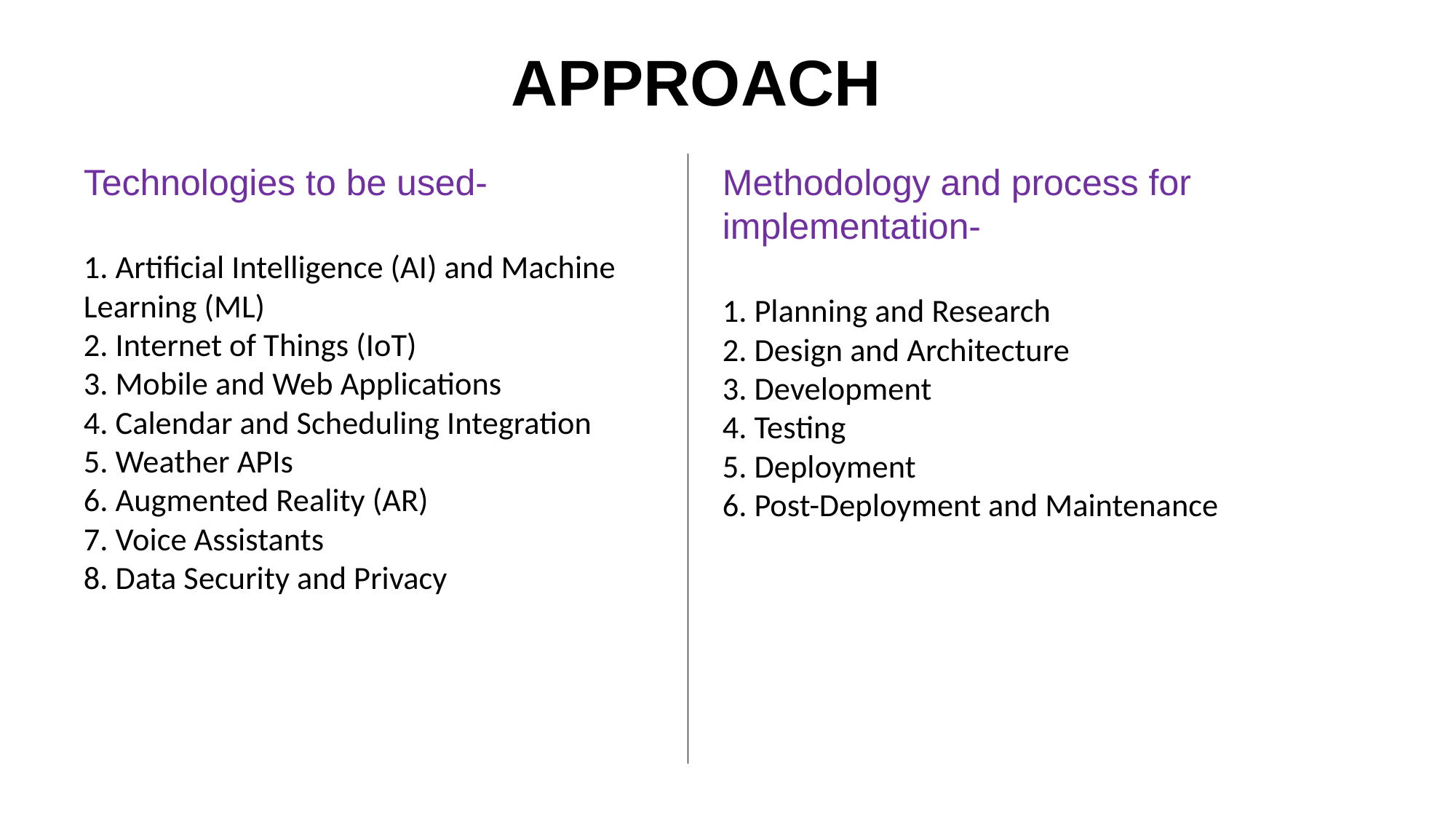

APPROACH
Technologies to be used-

1. Artificial Intelligence (AI) and Machine Learning (ML)
2. Internet of Things (IoT)
3. Mobile and Web Applications
4. Calendar and Scheduling Integration
5. Weather APIs
6. Augmented Reality (AR)
7. Voice Assistants
8. Data Security and Privacy
Methodology and process for implementation-

1. Planning and Research
2. Design and Architecture
3. Development
4. Testing
5. Deployment
6. Post-Deployment and Maintenance